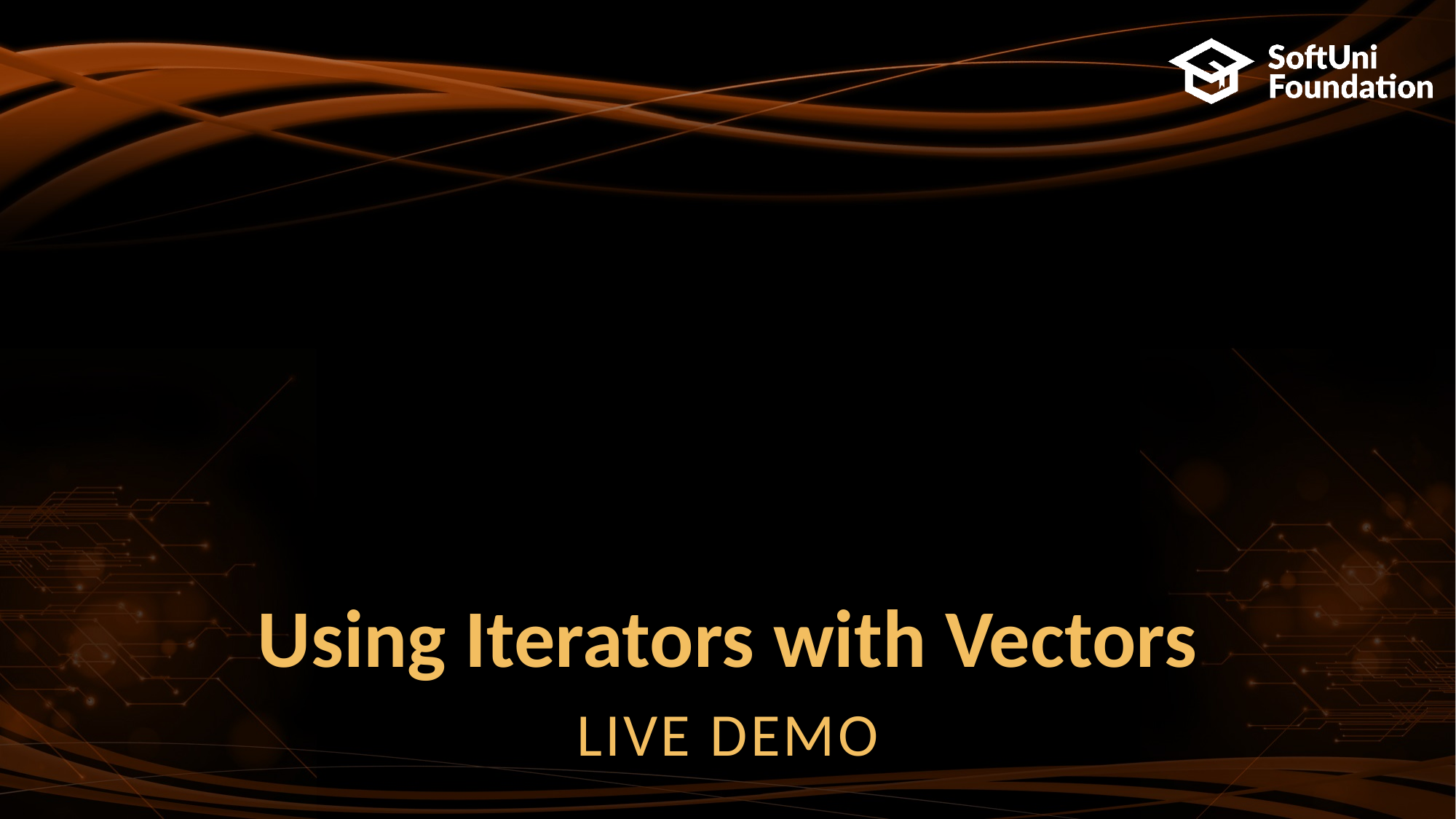

# Using Iterators with Vectors
LIVE DEMO